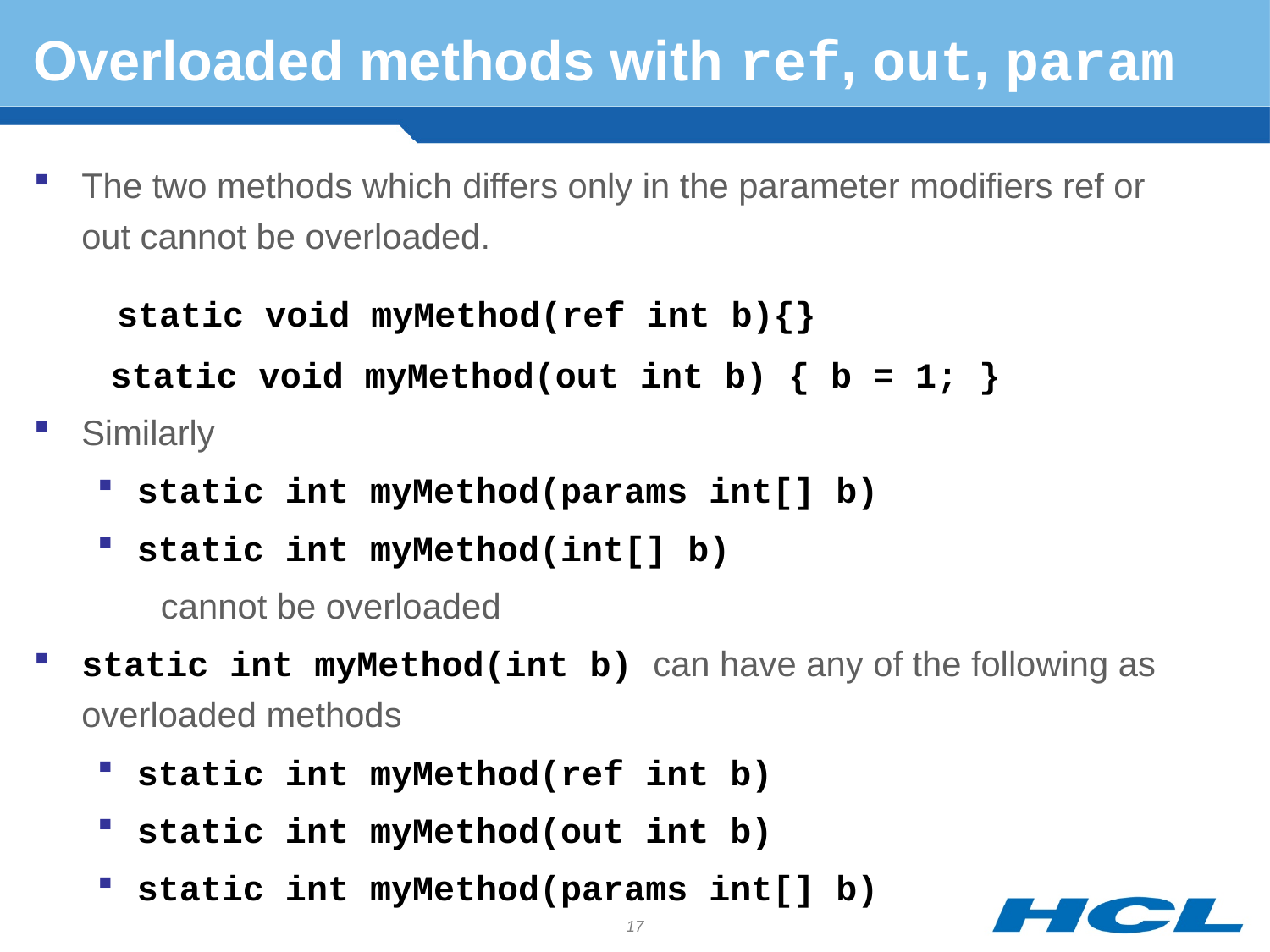

# Overloaded methods with ref, out, param
The two methods which differs only in the parameter modifiers ref or out cannot be overloaded.
  static void myMethod(ref int b){}
 static void myMethod(out int b) { b = 1; }
Similarly
static int myMethod(params int[] b)
static int myMethod(int[] b)
	cannot be overloaded
static int myMethod(int b) can have any of the following as  overloaded methods
static int myMethod(ref int b)
static int myMethod(out int b)
static int myMethod(params int[] b)

17